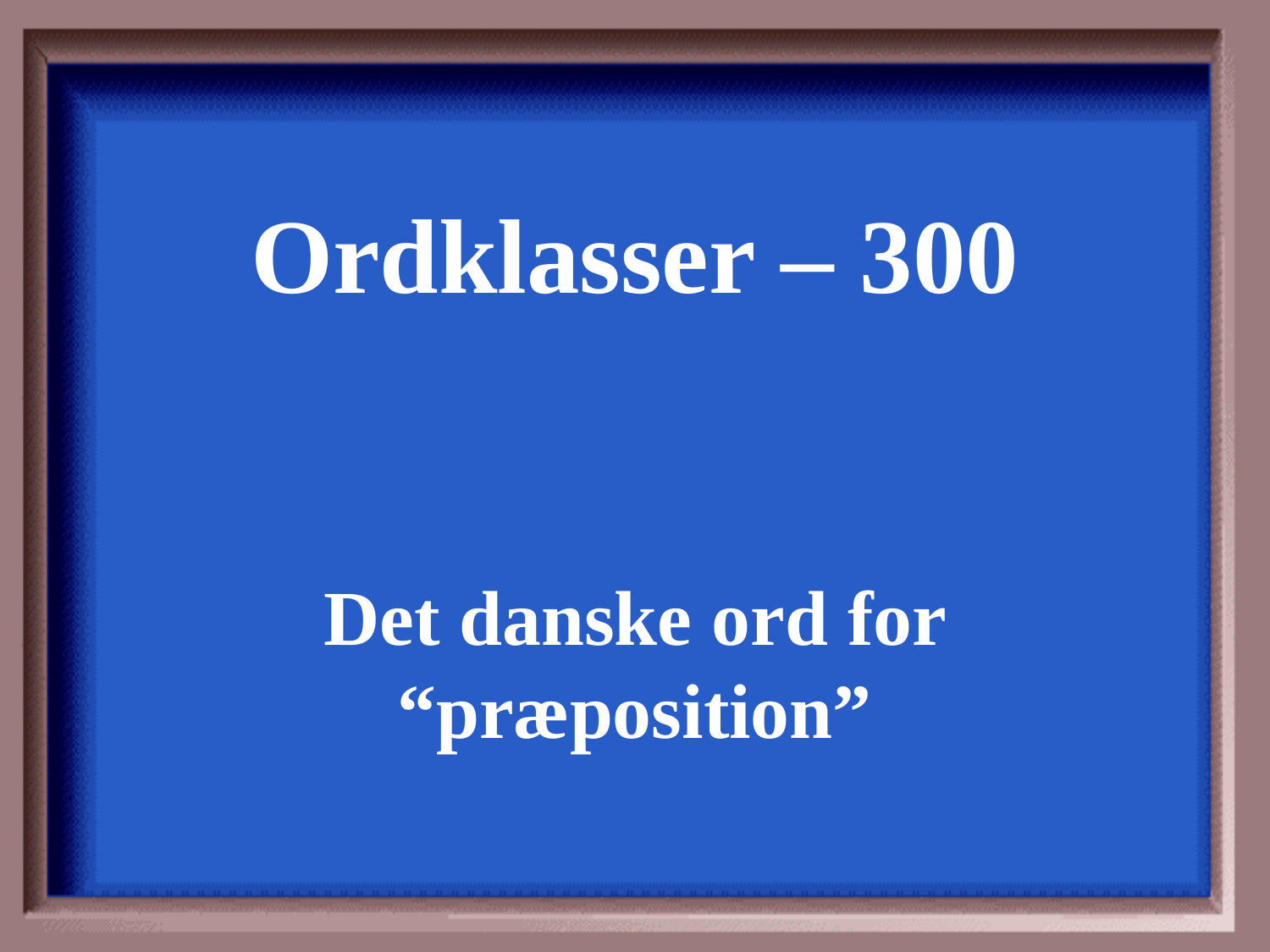

Ordklasser – 300
Det danske ord for “præposition”